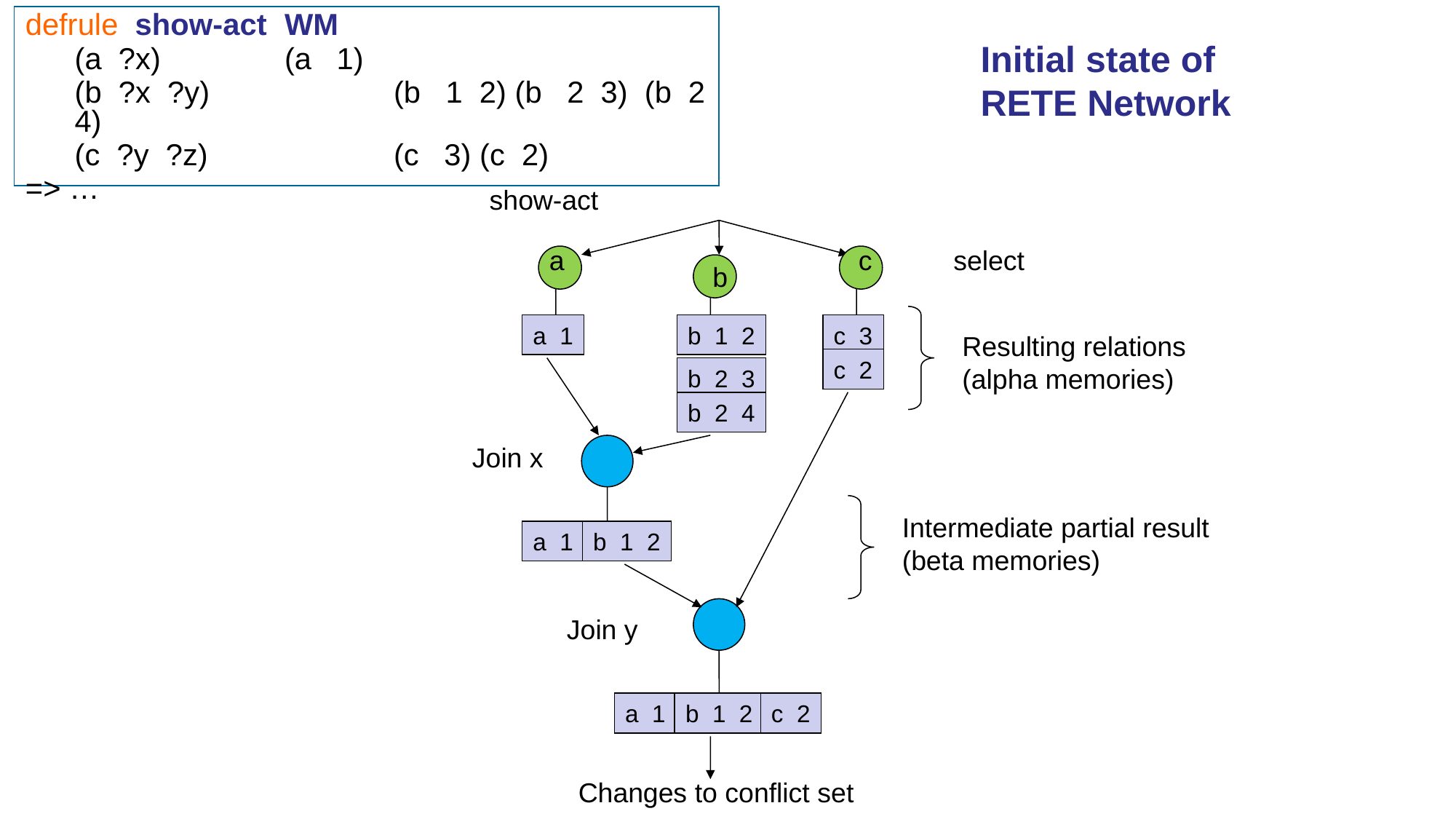

defrule  show-act	WM
	 (a  ?x)		(a   1)
	 (b  ?x  ?y)		(b   1  2) (b   2  3)  (b  2  4)
	 (c  ?y  ?z)		(c   3) (c  2)
=> …
Initial state of
RETE Network
show-act

a
c
select

b

a  1
b  1  2
c  3
Resulting relations
(alpha memories)
c  2

b  2  3
b  2  4

Join x

Intermediate partial result
(beta memories)
a  1
b  1  2

Join y

a  1
b  1  2
c  2

Changes to conflict set